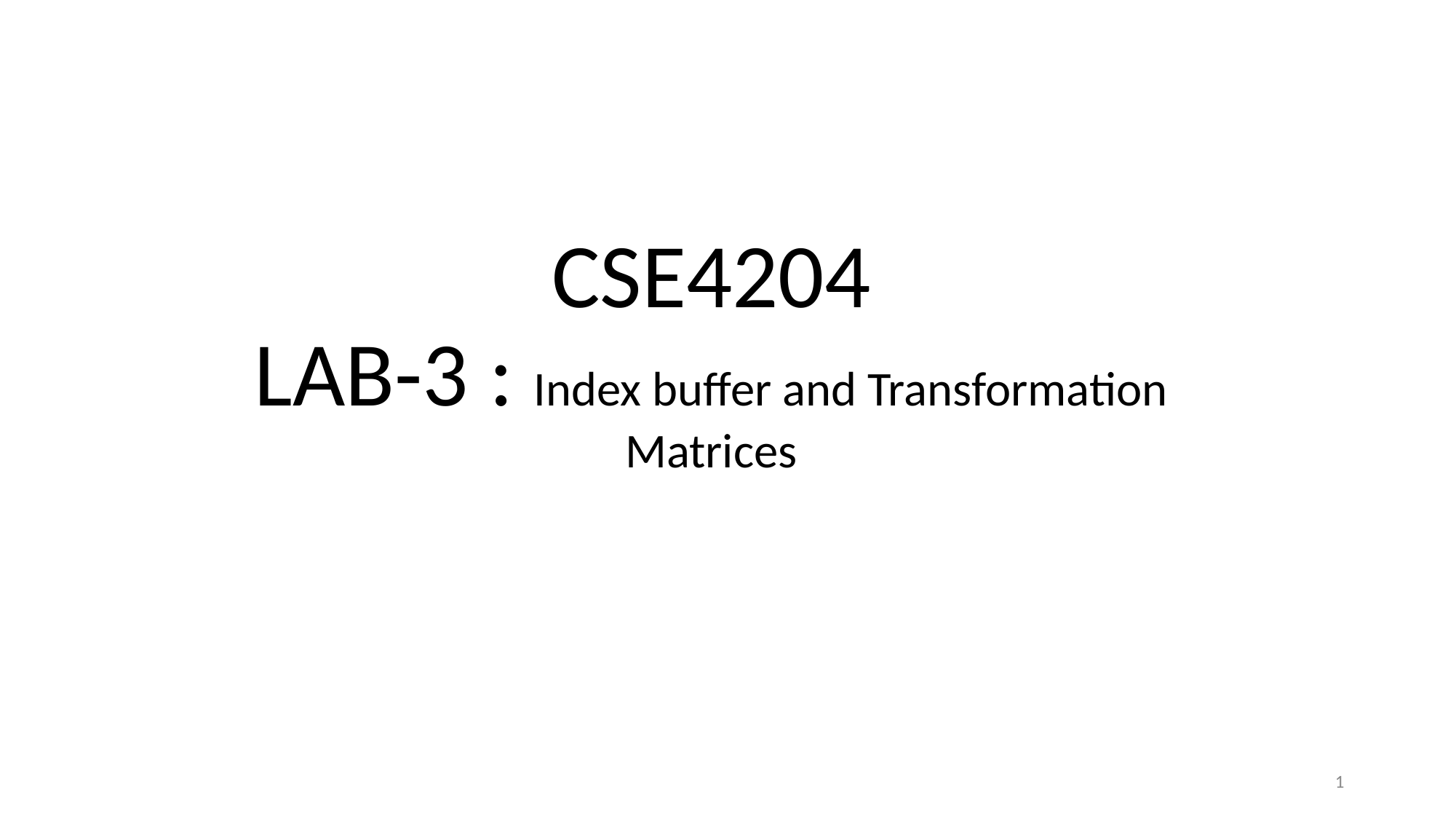

# CSE4204 LAB-3 : Index buffer and Transformation Matrices
1